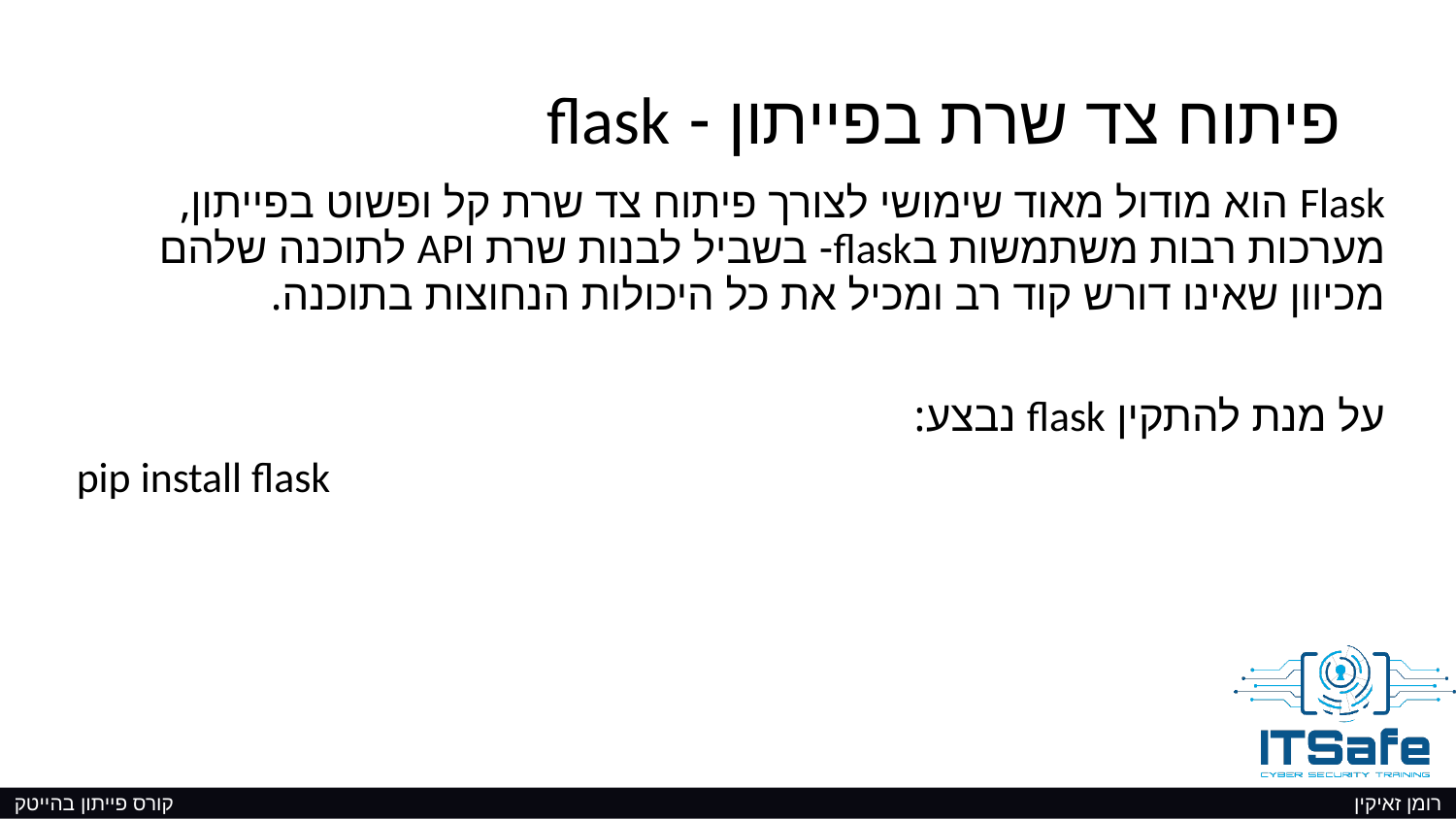

# פיתוח צד שרת בפייתון - flask
Flask הוא מודול מאוד שימושי לצורך פיתוח צד שרת קל ופשוט בפייתון, מערכות רבות משתמשות בflask- בשביל לבנות שרת API לתוכנה שלהם מכיוון שאינו דורש קוד רב ומכיל את כל היכולות הנחוצות בתוכנה.

על מנת להתקין flask נבצע:
pip install flask